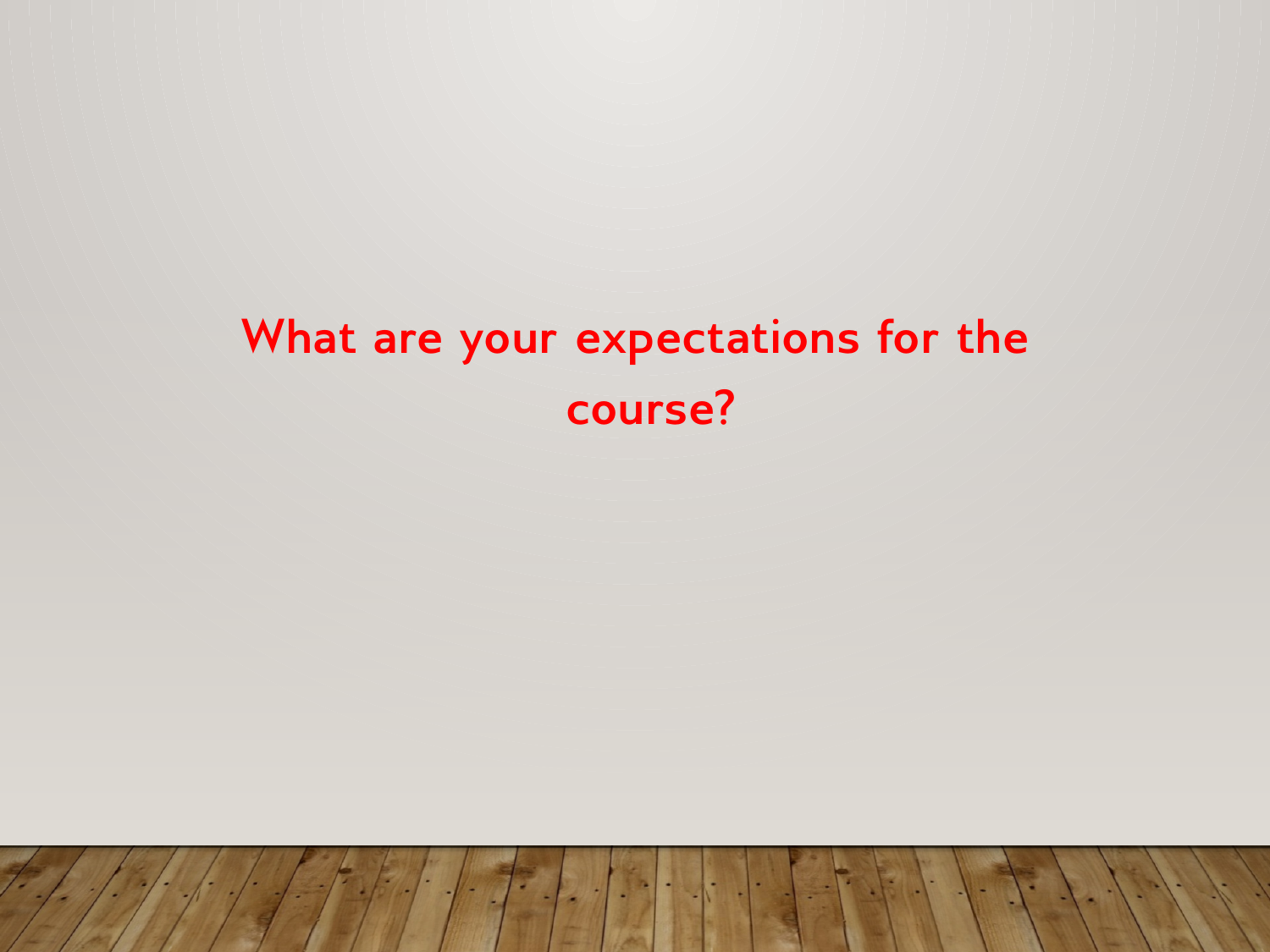

What are your expectations for the course?